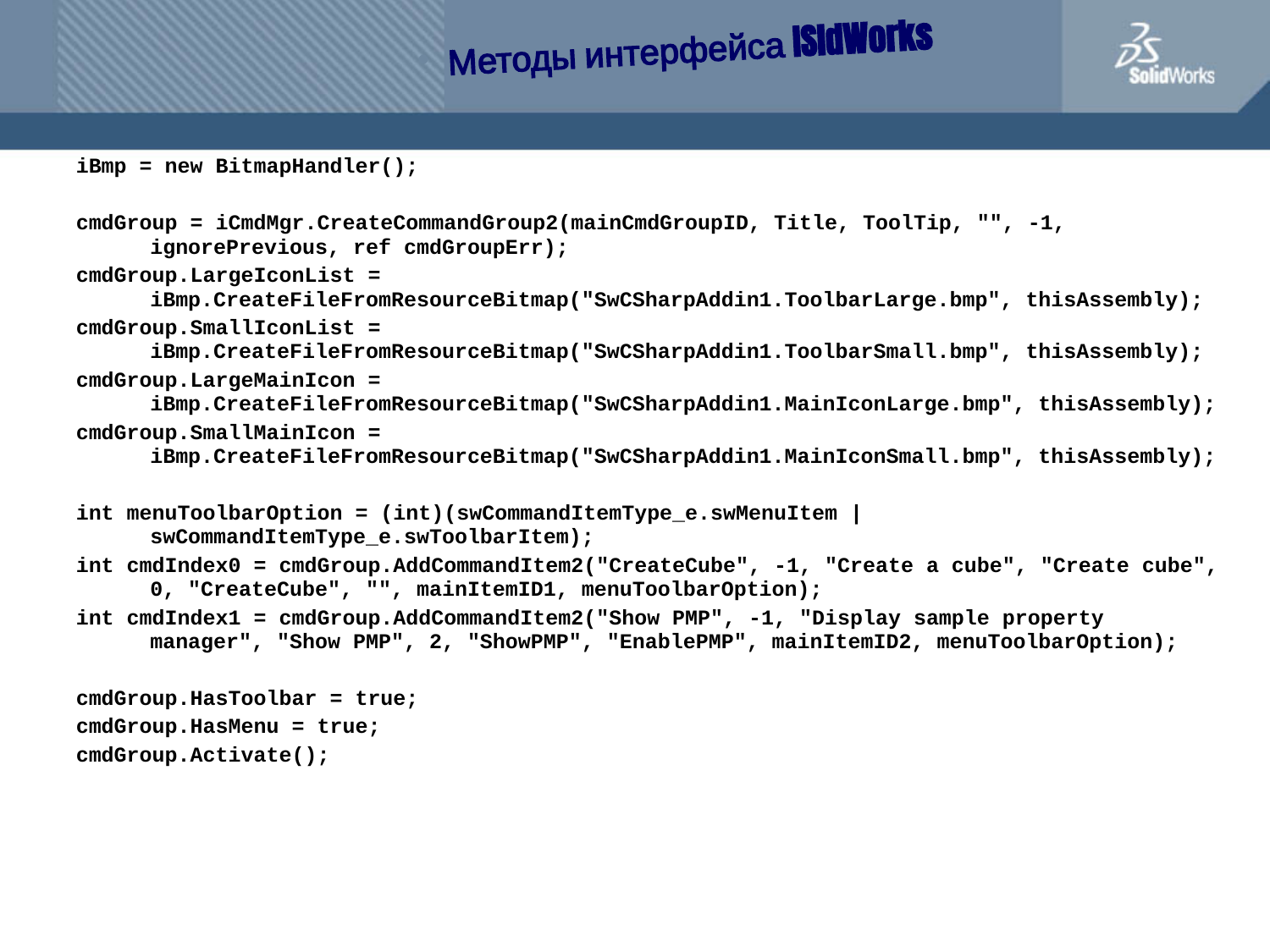

Методы интерфейса ISldWorks
iBmp = new BitmapHandler();

cmdGroup = iCmdMgr.CreateCommandGroup2(mainCmdGroupID, Title, ToolTip, "", -1, ignorePrevious, ref cmdGroupErr);
cmdGroup.LargeIconList = iBmp.CreateFileFromResourceBitmap("SwCSharpAddin1.ToolbarLarge.bmp", thisAssembly);
cmdGroup.SmallIconList = iBmp.CreateFileFromResourceBitmap("SwCSharpAddin1.ToolbarSmall.bmp", thisAssembly);
cmdGroup.LargeMainIcon = iBmp.CreateFileFromResourceBitmap("SwCSharpAddin1.MainIconLarge.bmp", thisAssembly);
cmdGroup.SmallMainIcon = iBmp.CreateFileFromResourceBitmap("SwCSharpAddin1.MainIconSmall.bmp", thisAssembly);

int menuToolbarOption = (int)(swCommandItemType_e.swMenuItem | swCommandItemType_e.swToolbarItem);
int cmdIndex0 = cmdGroup.AddCommandItem2("CreateCube", -1, "Create a cube", "Create cube", 0, "CreateCube", "", mainItemID1, menuToolbarOption);
int cmdIndex1 = cmdGroup.AddCommandItem2("Show PMP", -1, "Display sample property manager", "Show PMP", 2, "ShowPMP", "EnablePMP", mainItemID2, menuToolbarOption);

cmdGroup.HasToolbar = true;
cmdGroup.HasMenu = true;
cmdGroup.Activate();